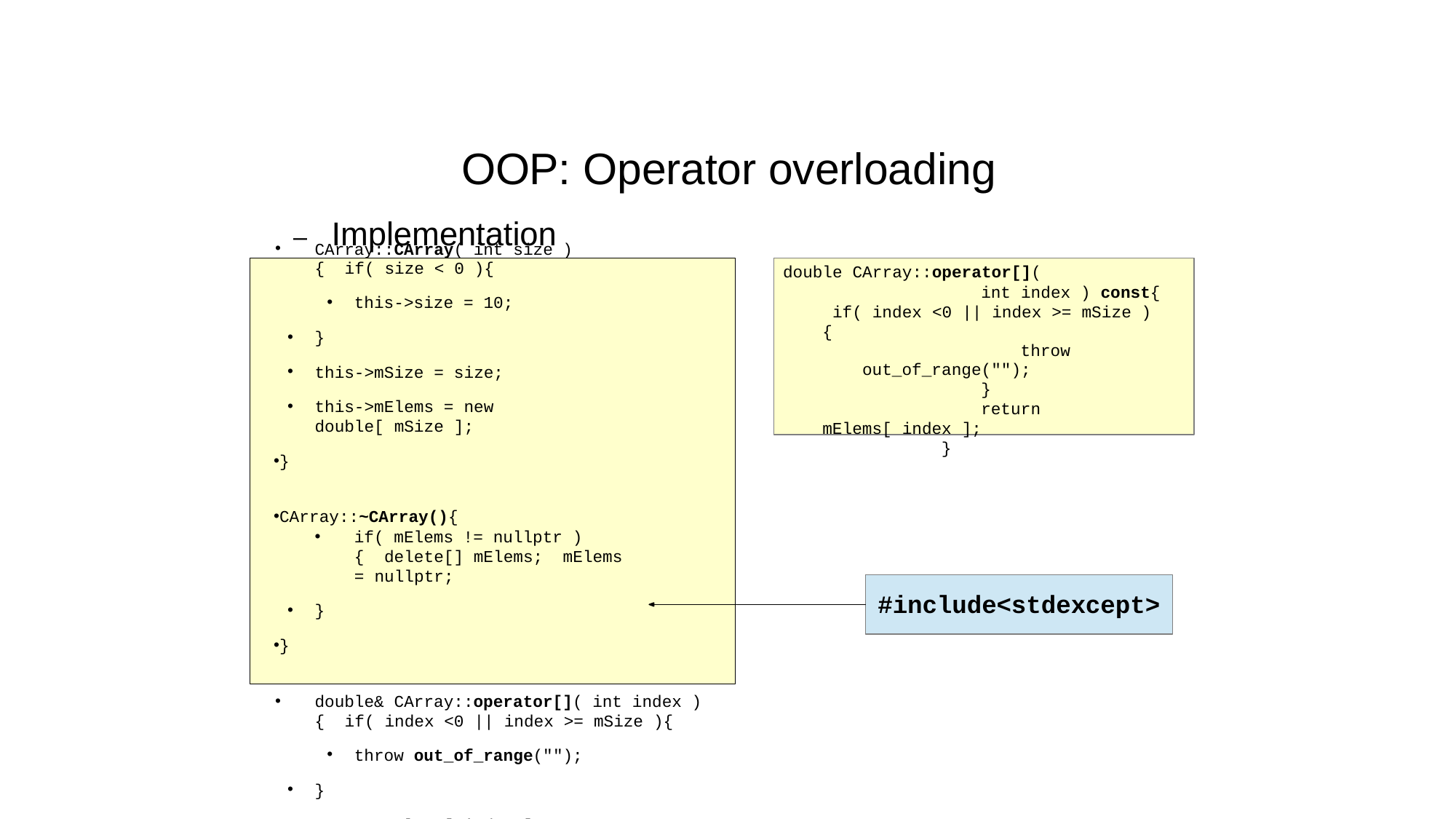

# OOP: Operator overloading
–	Implementation
CArray::CArray( int size ){  if( size < 0 ){
this->size = 10;
}
this->mSize = size;
this->mElems = new double[ mSize ];
}

CArray::~CArray(){
if( mElems != nullptr ){  delete[] mElems;  mElems = nullptr;
}
}

double& CArray::operator[]( int index ){  if( index <0 || index >= mSize ){
throw out_of_range("");
}
return mElems[ index ];
}

double CArray::operator[](
int index ) const{  if( index <0 || index >= mSize ){
throw out_of_range("");
}
return mElems[ index ];
}

#include<stdexcept>